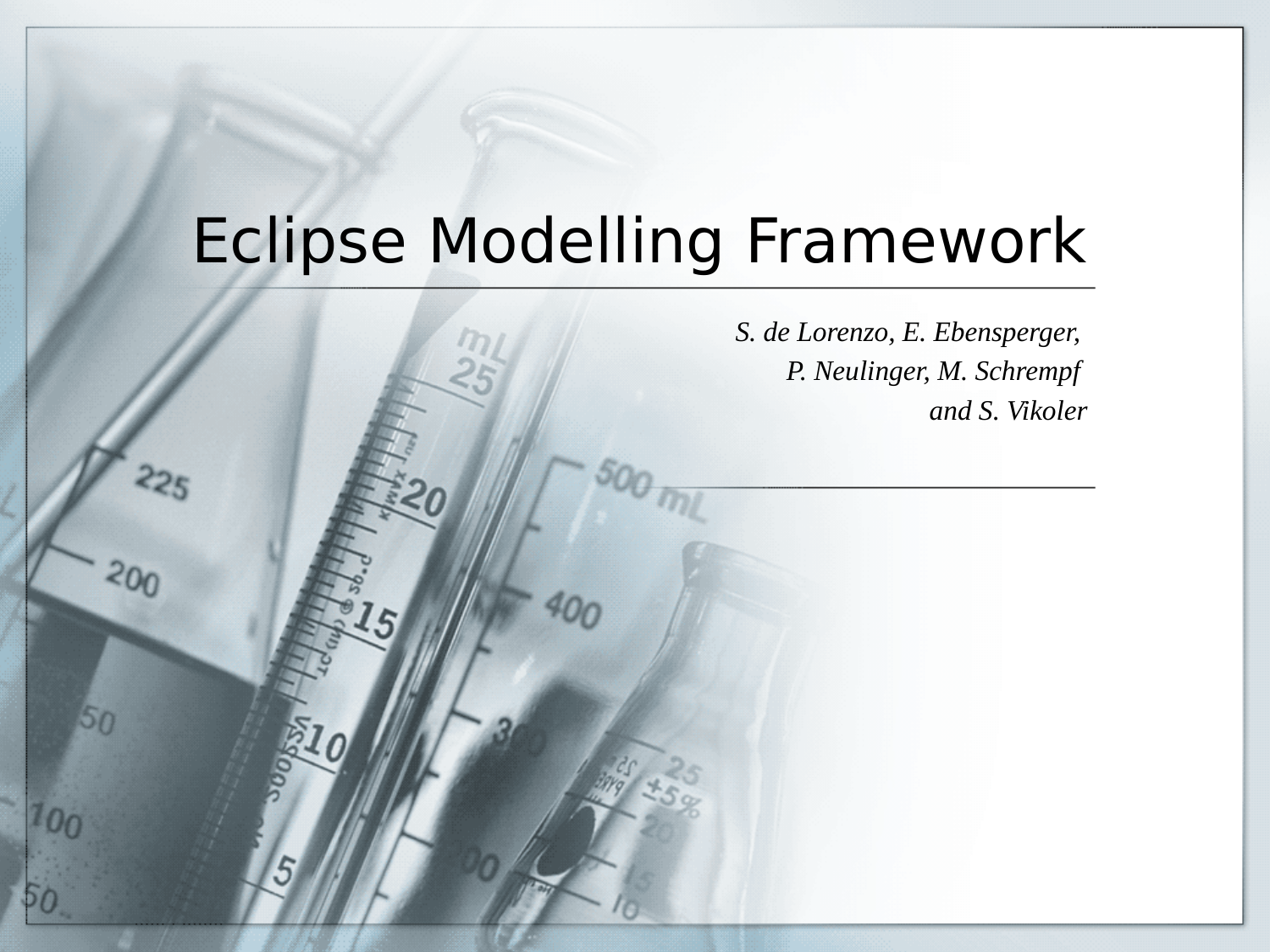

# Eclipse Modelling Framework
S. de Lorenzo, E. Ebensperger,
P. Neulinger, M. Schrempf
and S. Vikoler